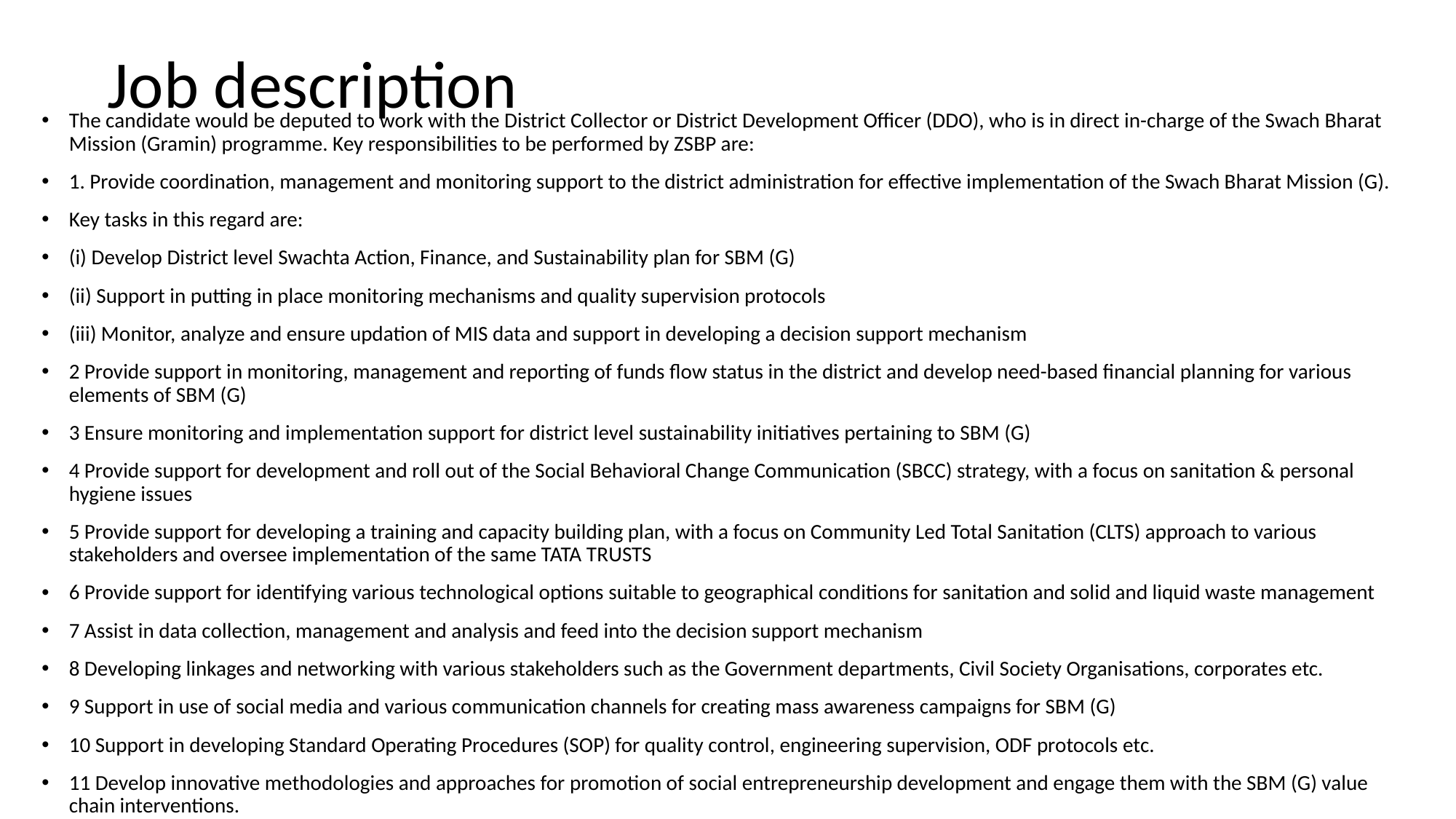

# Job description
The candidate would be deputed to work with the District Collector or District Development Officer (DDO), who is in direct in-charge of the Swach Bharat Mission (Gramin) programme. Key responsibilities to be performed by ZSBP are:
1. Provide coordination, management and monitoring support to the district administration for effective implementation of the Swach Bharat Mission (G).
Key tasks in this regard are:
(i) Develop District level Swachta Action, Finance, and Sustainability plan for SBM (G)
(ii) Support in putting in place monitoring mechanisms and quality supervision protocols
(iii) Monitor, analyze and ensure updation of MIS data and support in developing a decision support mechanism
2 Provide support in monitoring, management and reporting of funds flow status in the district and develop need-based financial planning for various elements of SBM (G)
3 Ensure monitoring and implementation support for district level sustainability initiatives pertaining to SBM (G)
4 Provide support for development and roll out of the Social Behavioral Change Communication (SBCC) strategy, with a focus on sanitation & personal hygiene issues
5 Provide support for developing a training and capacity building plan, with a focus on Community Led Total Sanitation (CLTS) approach to various stakeholders and oversee implementation of the same TATA TRUSTS
6 Provide support for identifying various technological options suitable to geographical conditions for sanitation and solid and liquid waste management
7 Assist in data collection, management and analysis and feed into the decision support mechanism
8 Developing linkages and networking with various stakeholders such as the Government departments, Civil Society Organisations, corporates etc.
9 Support in use of social media and various communication channels for creating mass awareness campaigns for SBM (G)
10 Support in developing Standard Operating Procedures (SOP) for quality control, engineering supervision, ODF protocols etc.
11 Develop innovative methodologies and approaches for promotion of social entrepreneurship development and engage them with the SBM (G) value chain interventions.